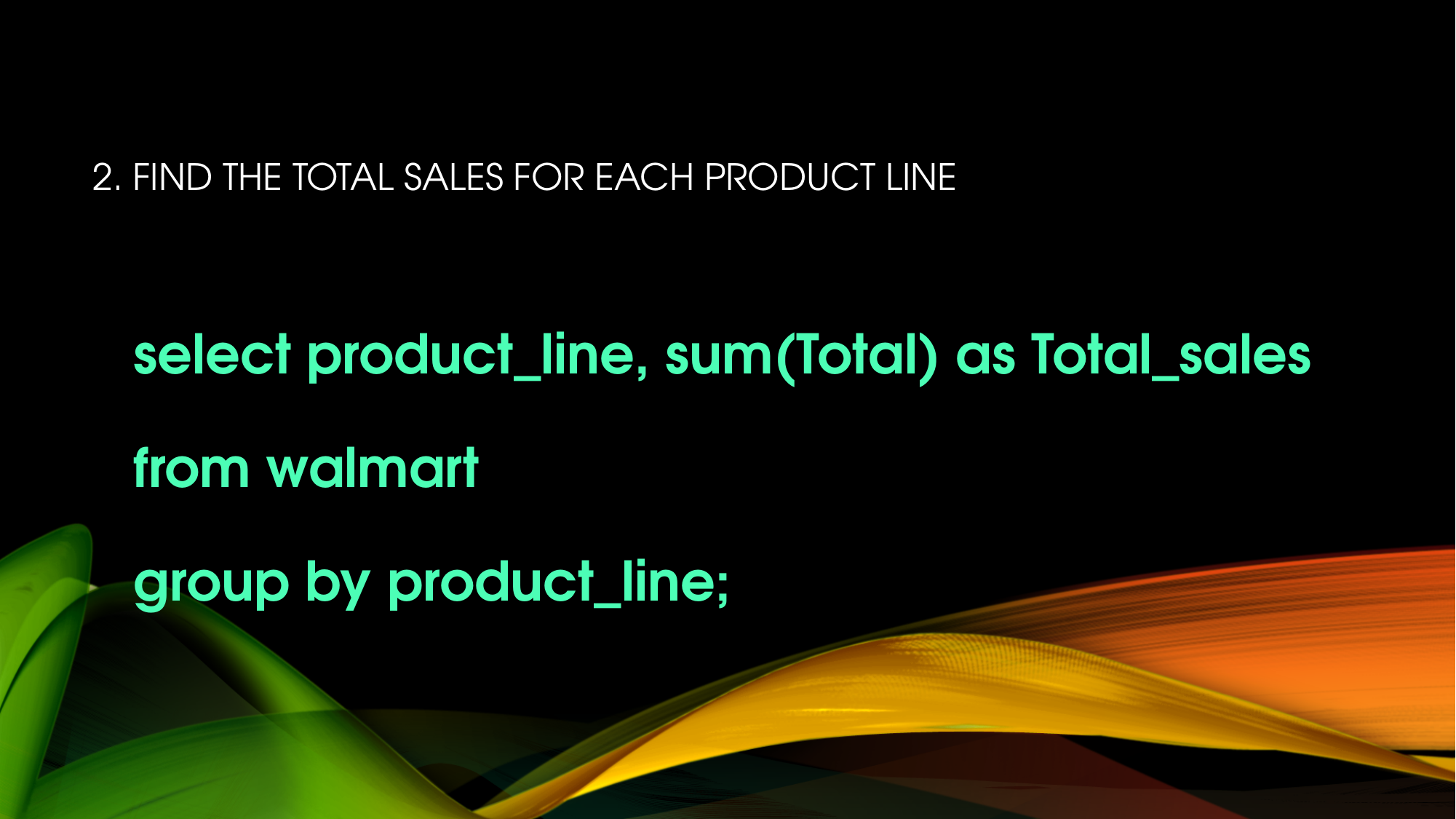

# 2. Find the total sales for each product line
select product_line, sum(Total) as Total_sales
from walmart
group by product_line;